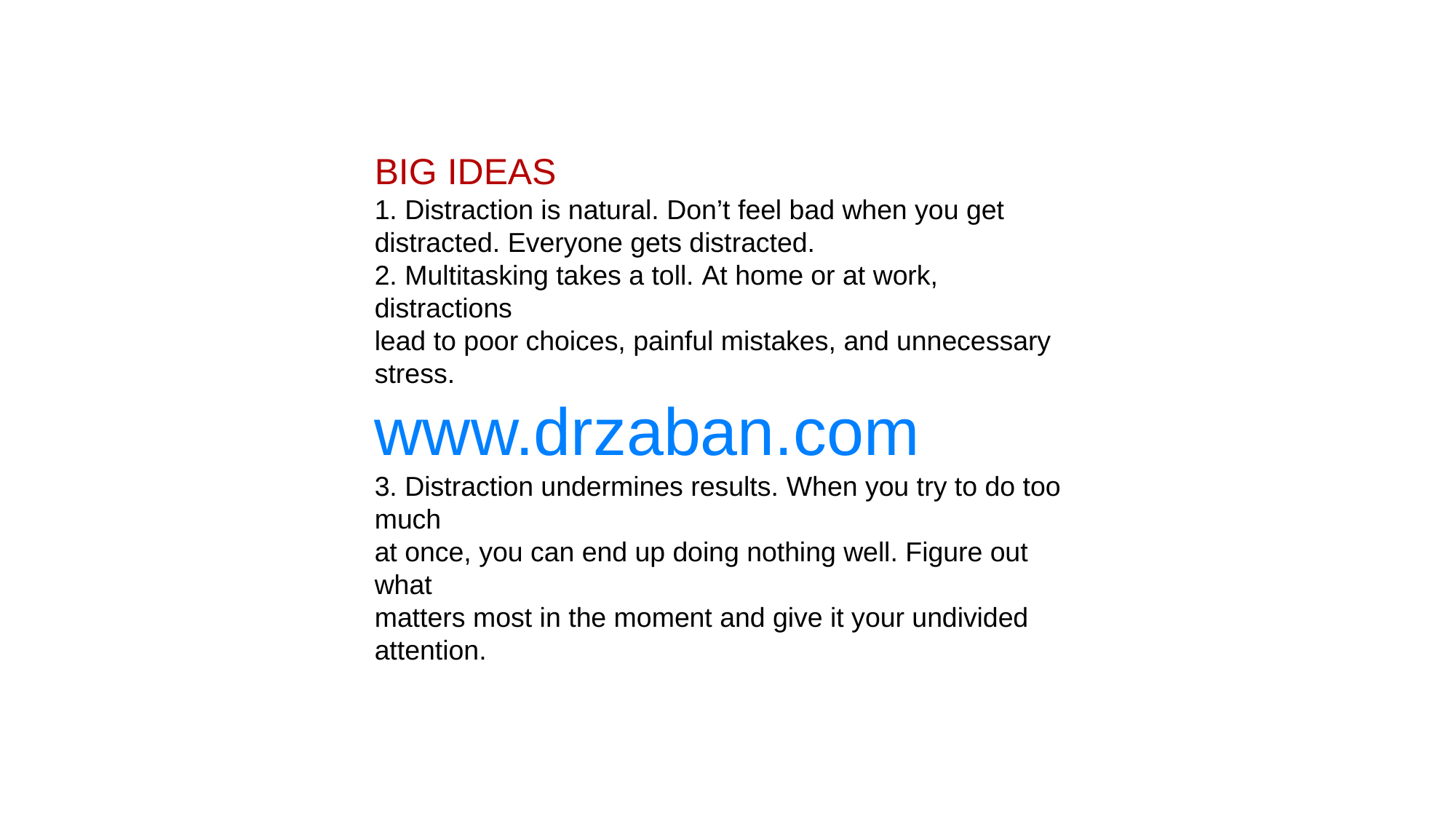

BIG IDEAS
1. Distraction is natural. Don’t feel bad when you get
distracted. Everyone gets distracted.
2. Multitasking takes a toll. At home or at work, distractions
lead to poor choices, painful mistakes, and unnecessary stress.
www.drzaban.com
3. Distraction undermines results. When you try to do too much
at once, you can end up doing nothing well. Figure out what
matters most in the moment and give it your undivided
attention.